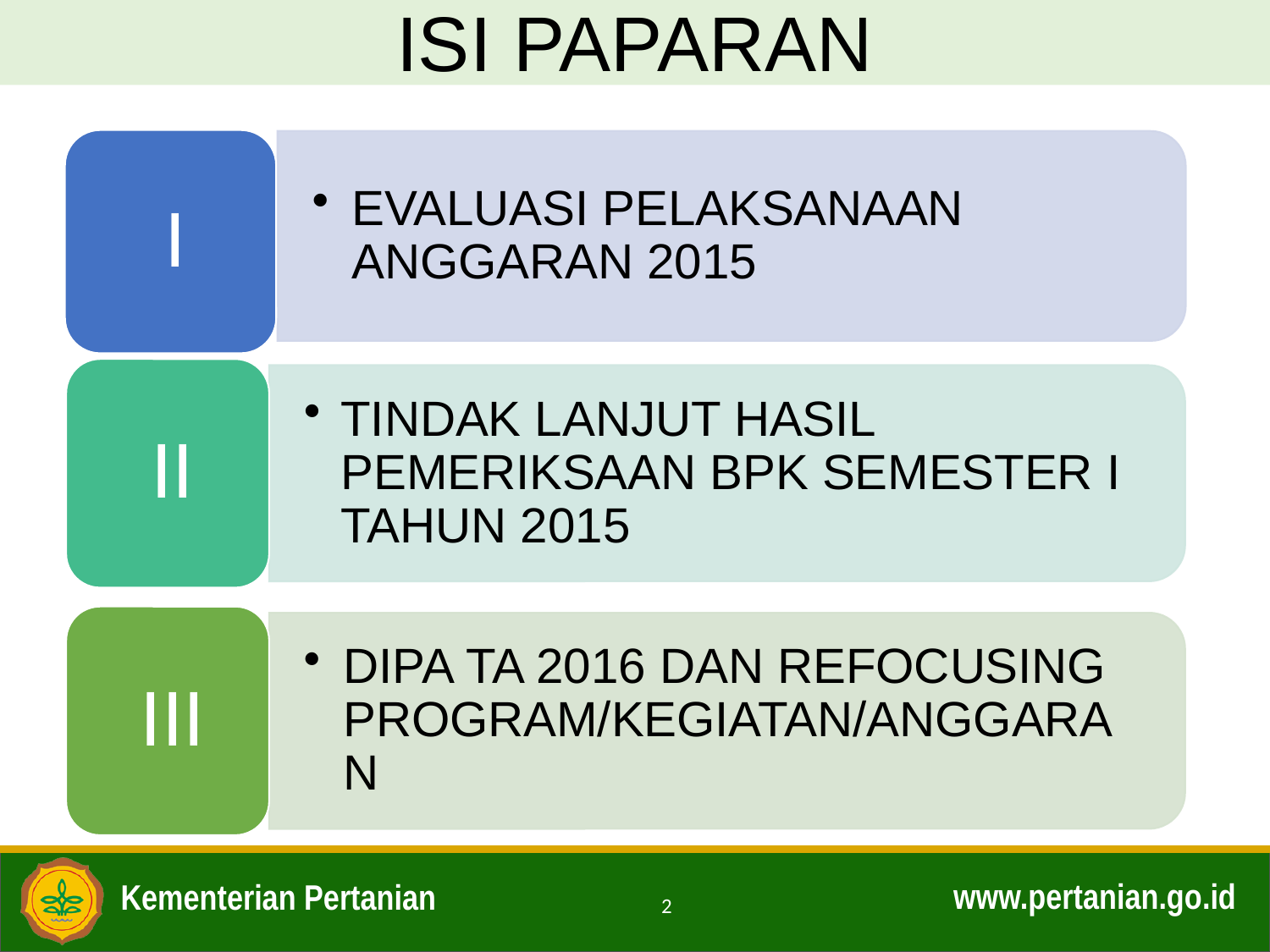

ISI PAPARAN
EVALUASI PELAKSANAAN ANGGARAN 2015
I
TINDAK LANJUT HASIL PEMERIKSAAN BPK SEMESTER I TAHUN 2015
II
DIPA TA 2016 DAN REFOCUSING PROGRAM/KEGIATAN/ANGGARAN
III
2